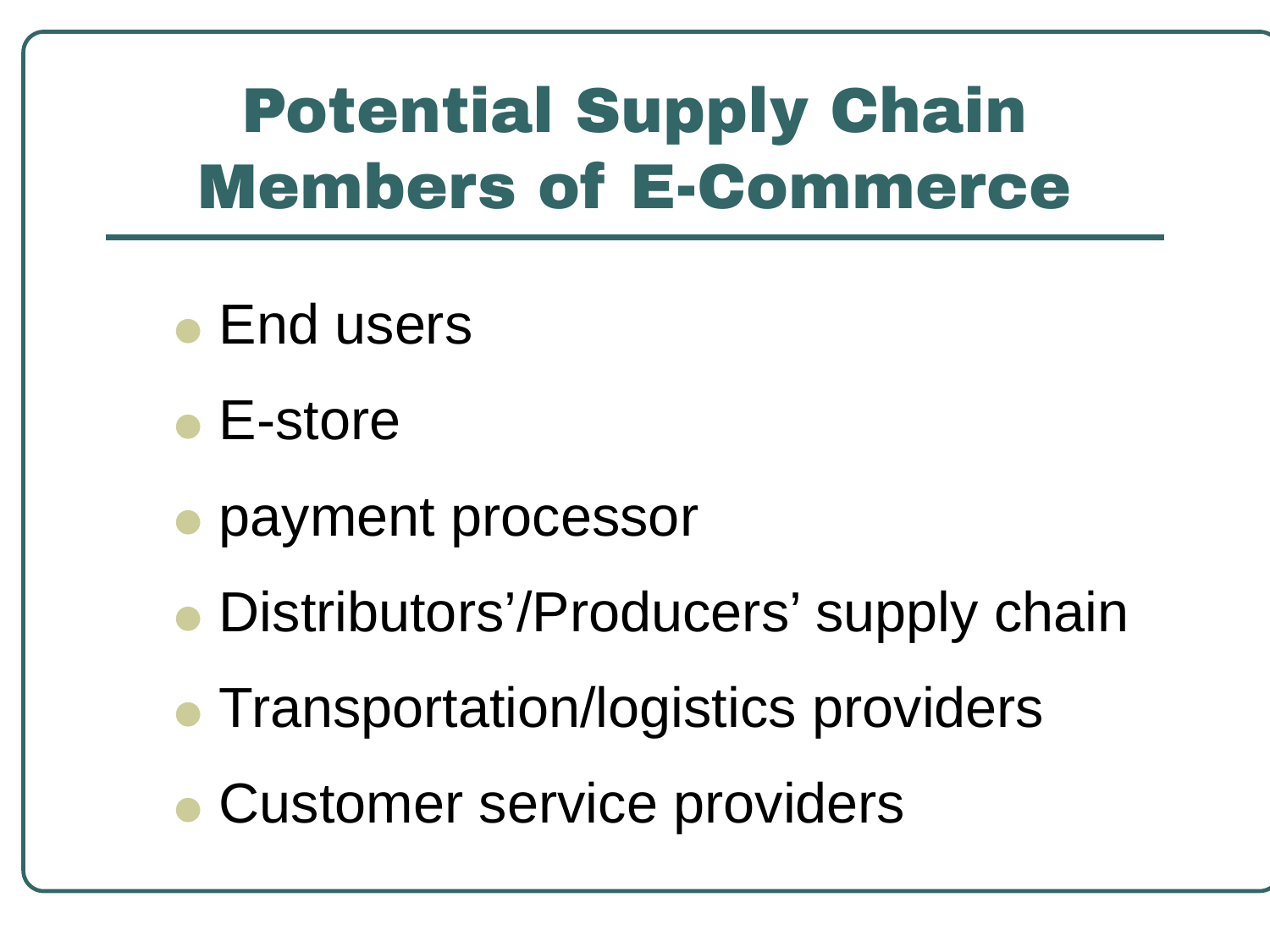

# Potential Supply Chain Members of E-Commerce
End users
E-store
payment processor
Distributors’/Producers’ supply chain
Transportation/logistics providers
Customer service providers